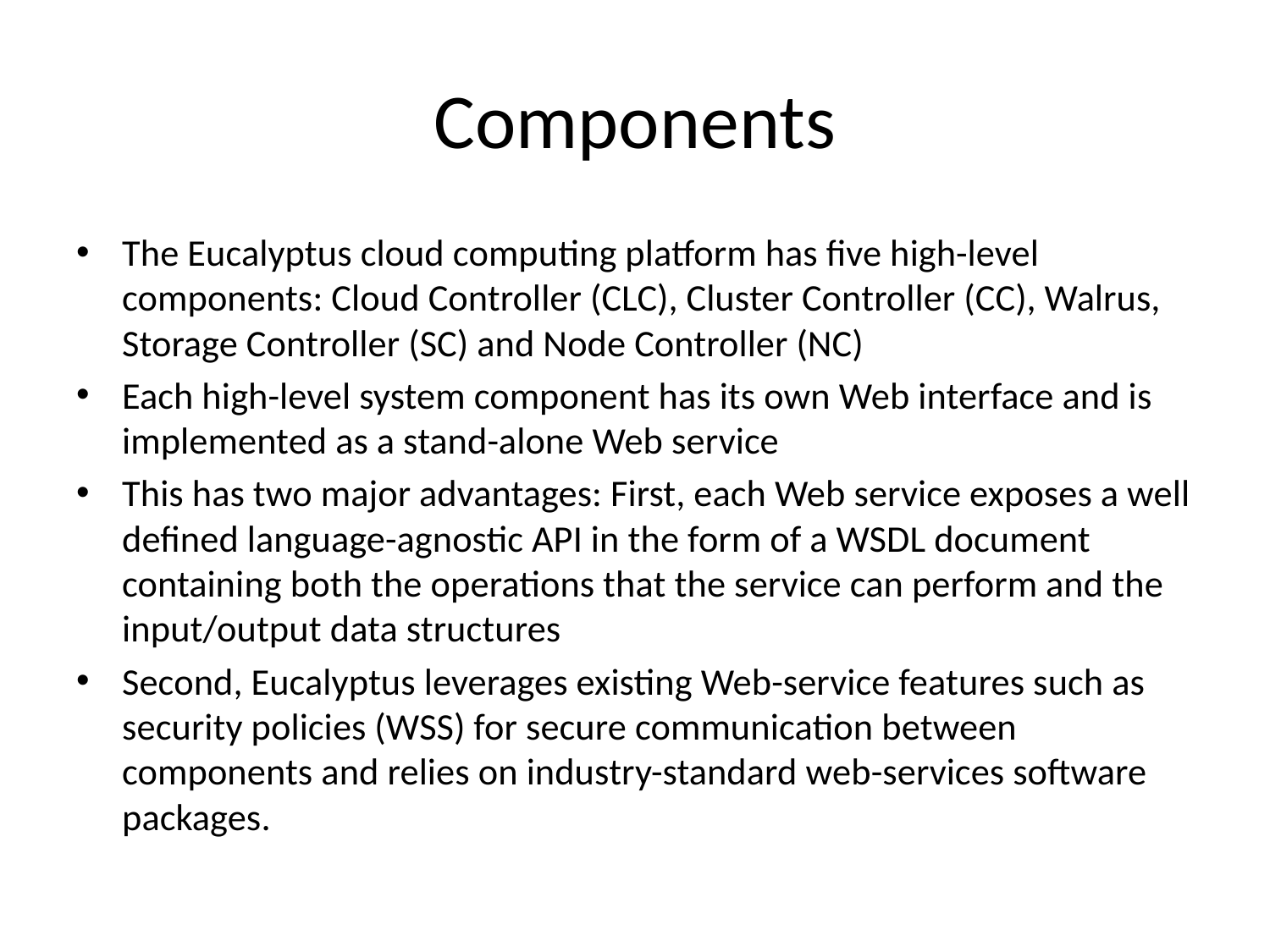

# Components
The Eucalyptus cloud computing platform has five high-level components: Cloud Controller (CLC), Cluster Controller (CC), Walrus, Storage Controller (SC) and Node Controller (NC)
Each high-level system component has its own Web interface and is implemented as a stand-alone Web service
This has two major advantages: First, each Web service exposes a well defined language-agnostic API in the form of a WSDL document containing both the operations that the service can perform and the input/output data structures
Second, Eucalyptus leverages existing Web-service features such as security policies (WSS) for secure communication between components and relies on industry-standard web-services software packages.